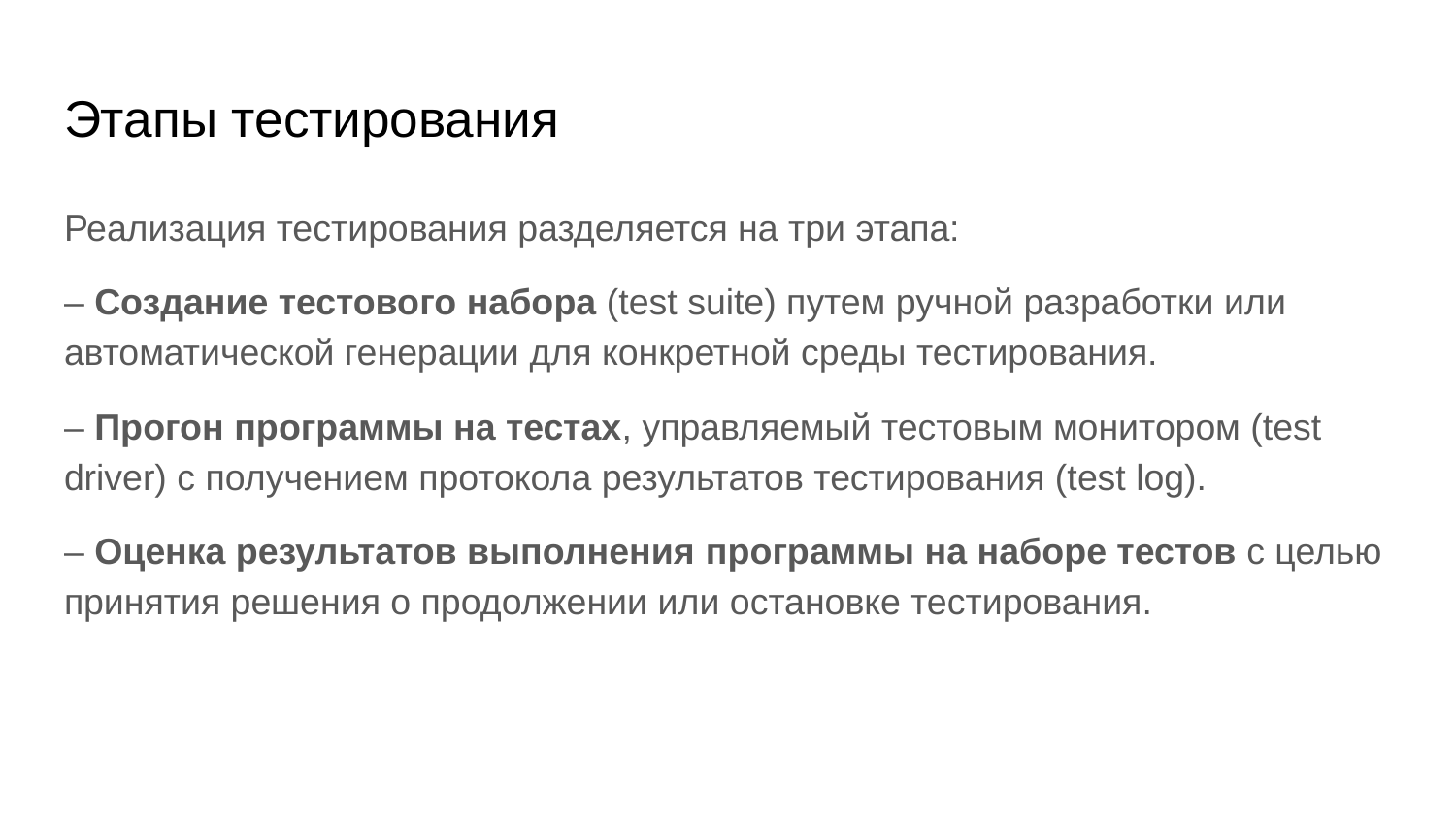

# Этапы тестирования
Реализация тестирования разделяется на три этапа:
– Создание тестового набора (test suite) путем ручной разработки или автоматической генерации для конкретной среды тестирования.
– Прогон программы на тестах, управляемый тестовым монитором (test driver) с получением протокола результатов тестирования (test log).
– Оценка результатов выполнения программы на наборе тестов с целью принятия решения о продолжении или остановке тестирования.